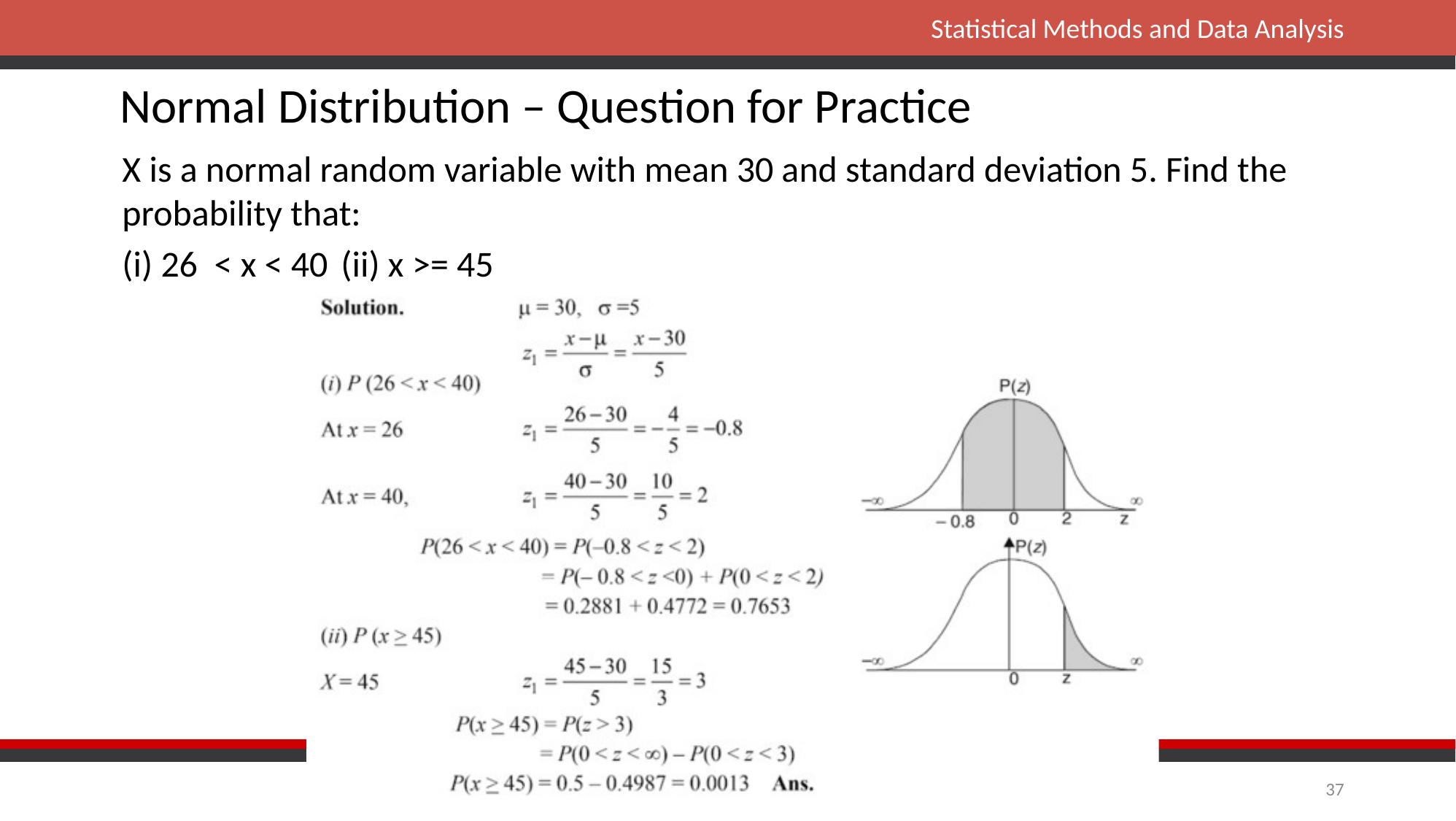

Normal Distribution – Question for Practice
X is a normal random variable with mean 30 and standard deviation 5. Find the probability that:
(i) 26  < x < 40	(ii) x >= 45

37